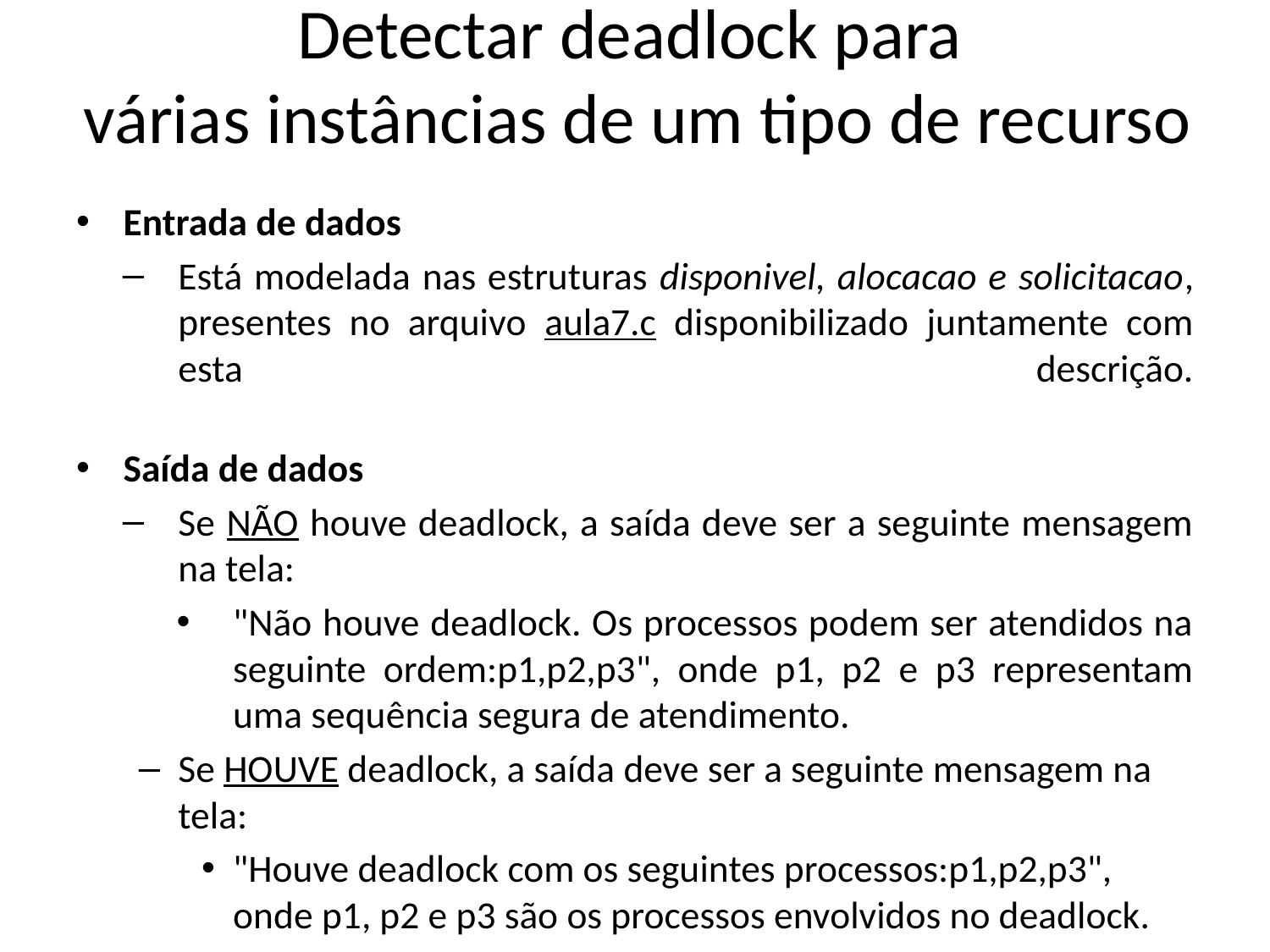

# Detectar deadlock para várias instâncias de um tipo de recurso
Entrada de dados
Está modelada nas estruturas disponivel, alocacao e solicitacao, presentes no arquivo aula7.c disponibilizado juntamente com esta descrição.
Saída de dados
Se NÃO houve deadlock, a saída deve ser a seguinte mensagem na tela:
"Não houve deadlock. Os processos podem ser atendidos na seguinte ordem:p1,p2,p3", onde p1, p2 e p3 representam uma sequência segura de atendimento.
Se HOUVE deadlock, a saída deve ser a seguinte mensagem na tela:
"Houve deadlock com os seguintes processos:p1,p2,p3", onde p1, p2 e p3 são os processos envolvidos no deadlock.